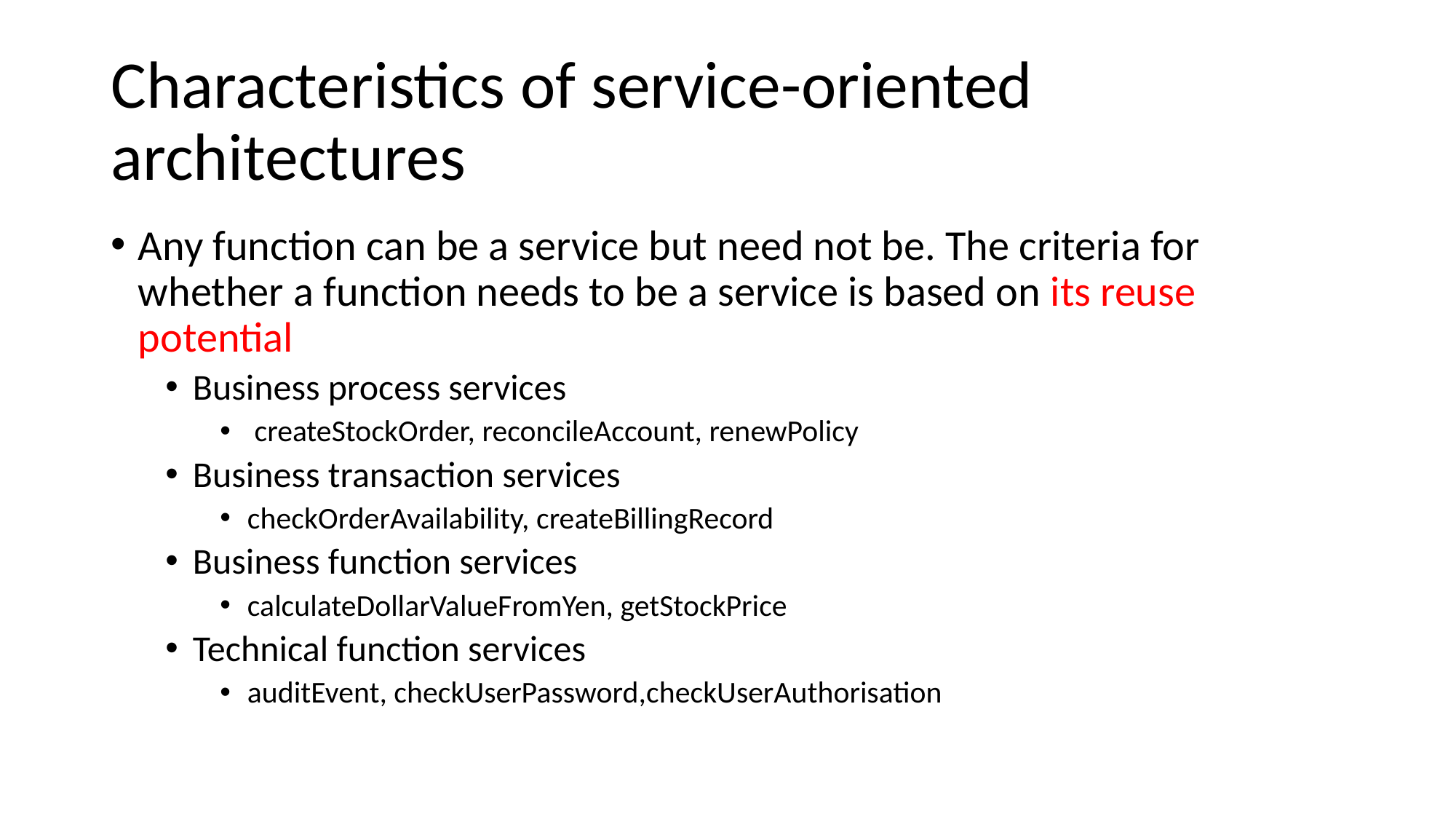

# Characteristics of service-oriented architectures
Any function can be a service but need not be. The criteria for whether a function needs to be a service is based on its reuse potential
Business process services
 createStockOrder, reconcileAccount, renewPolicy
Business transaction services
checkOrderAvailability, createBillingRecord
Business function services
calculateDollarValueFromYen, getStockPrice
Technical function services
auditEvent, checkUserPassword,checkUserAuthorisation